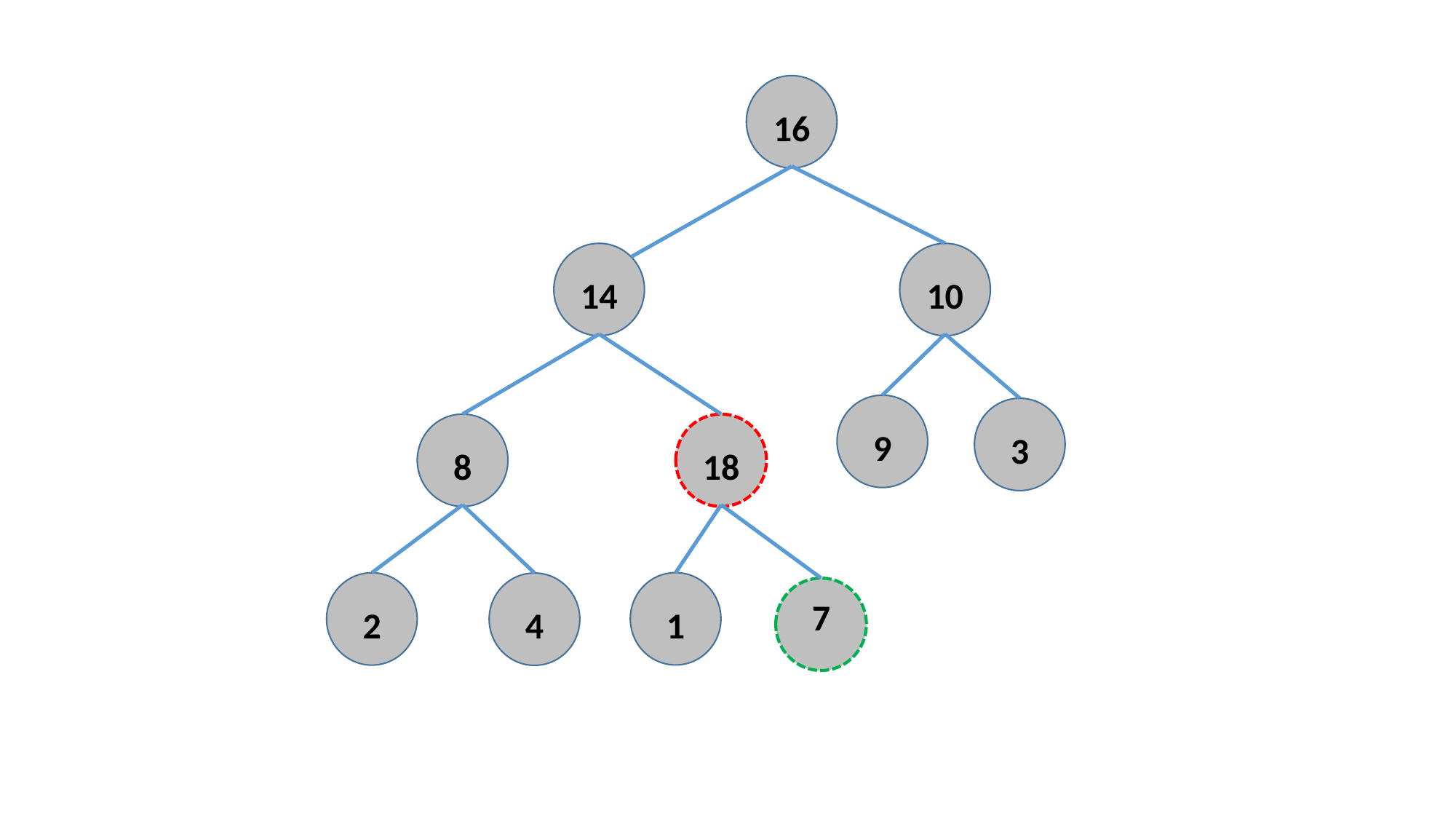

16

14
10

9
3
8
18

7
1
2
4